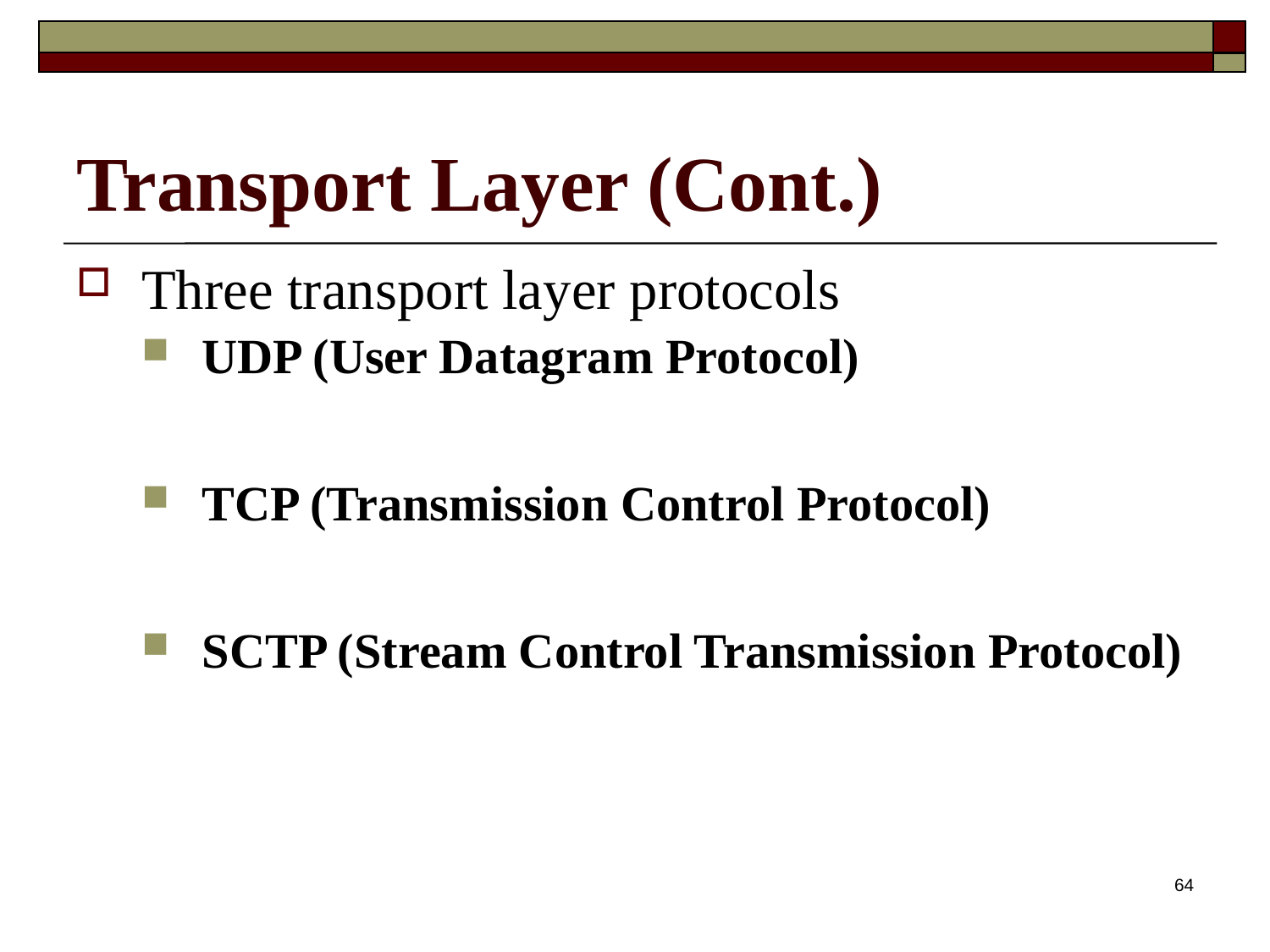

# Transport Layer (Cont.)
Three transport layer protocols
UDP (User Datagram Protocol)

TCP (Transmission Control Protocol)

SCTP (Stream Control Transmission Protocol)
64